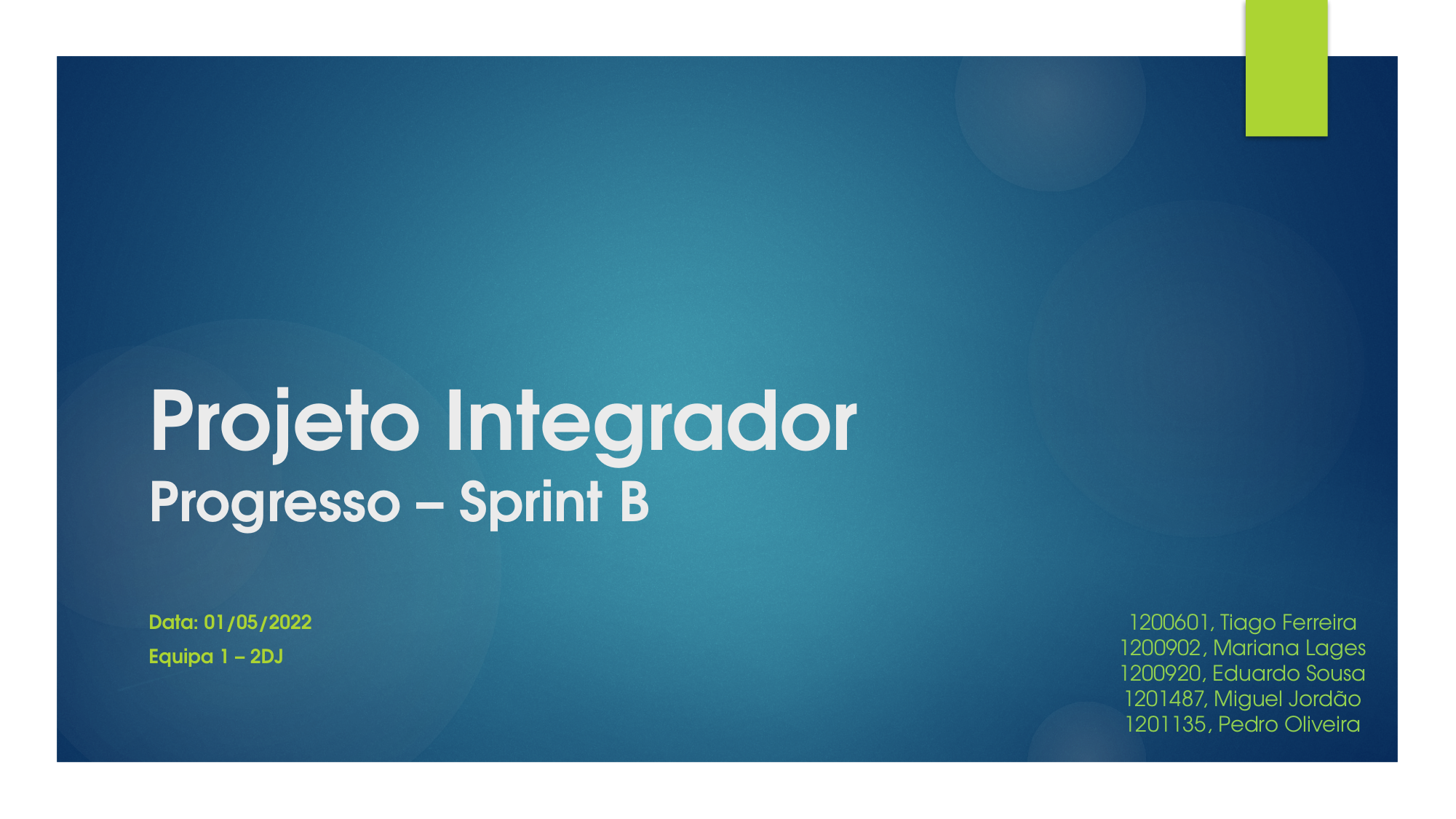

# Projeto Integrador Progresso – Sprint B

Data: 01/05/2022
Equipa 1 – 2DJ
1200601, Tiago Ferreira
1200902, Mariana Lages
1200920, Eduardo Sousa
1201487, Miguel Jordão
1201135, Pedro Oliveira